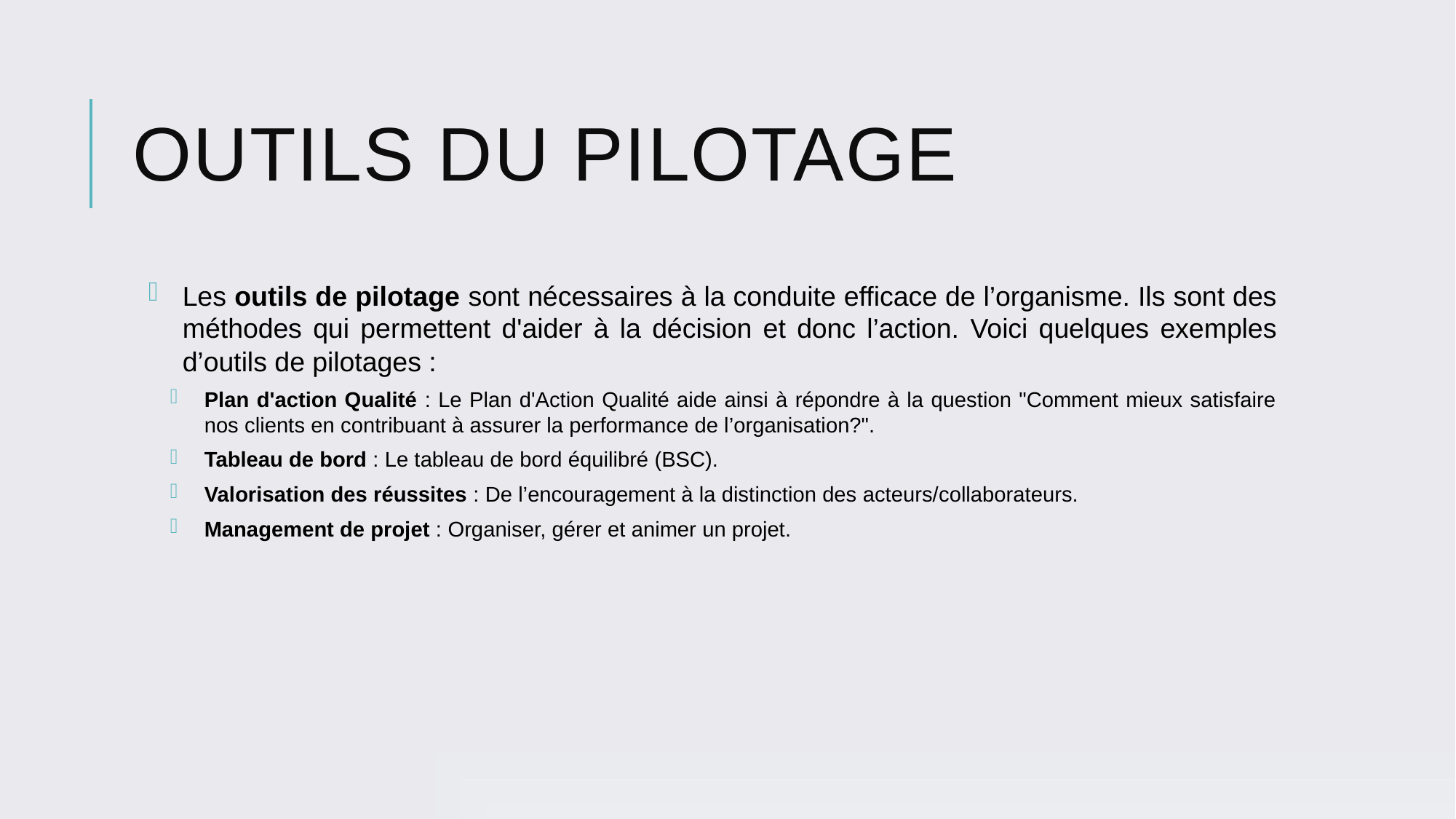

# Outils du pilotage
Les outils de pilotage sont nécessaires à la conduite efficace de l’organisme. Ils sont des méthodes qui permettent d'aider à la décision et donc l’action. Voici quelques exemples d’outils de pilotages :
Plan d'action Qualité : Le Plan d'Action Qualité aide ainsi à répondre à la question "Comment mieux satisfaire nos clients en contribuant à assurer la performance de l’organisation?".
Tableau de bord : Le tableau de bord équilibré (BSC).
Valorisation des réussites : De l’encouragement à la distinction des acteurs/collaborateurs.
Management de projet : Organiser, gérer et animer un projet.